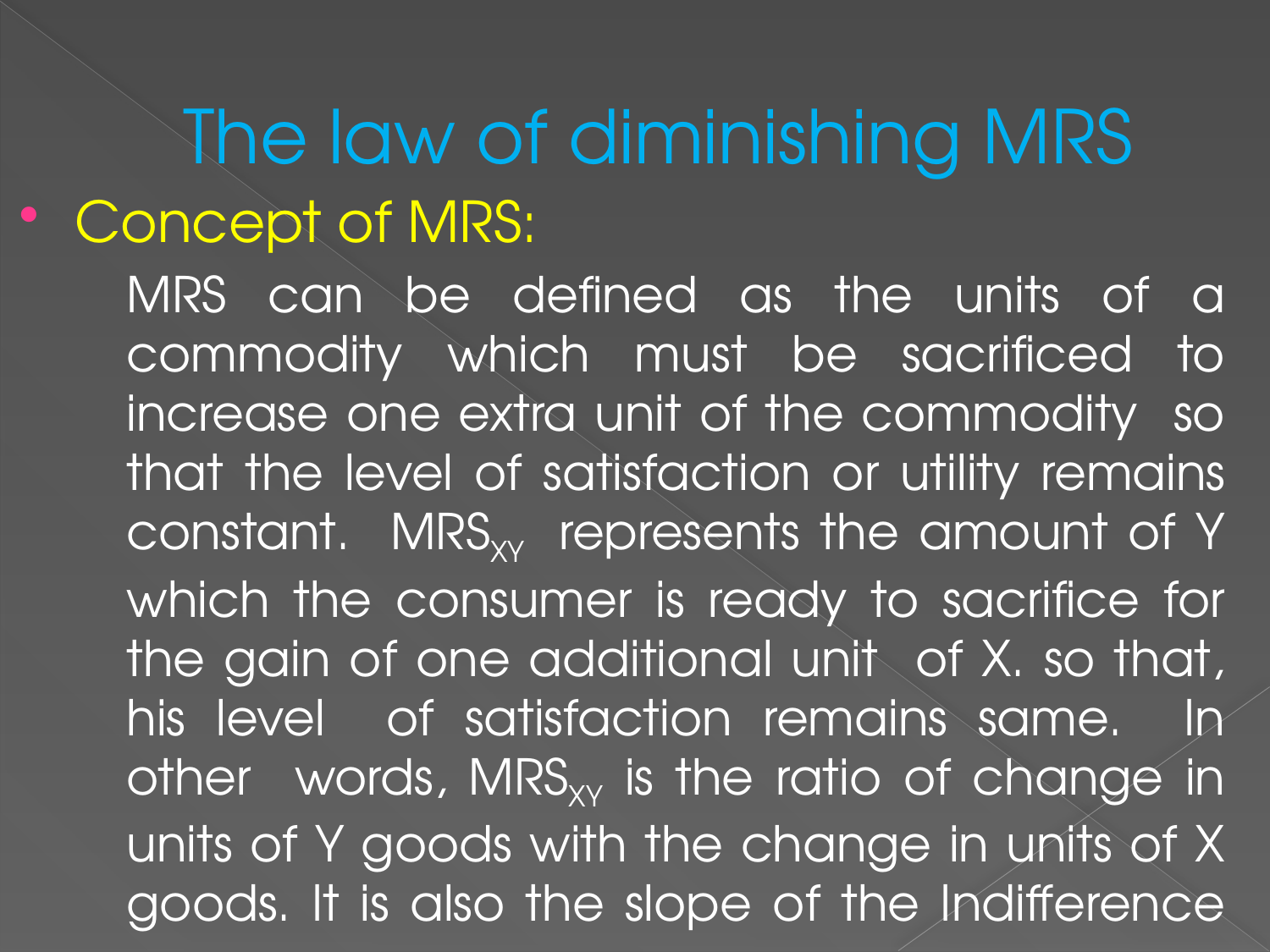

# The law of diminishing MRS
Concept of MRS:
	MRS can be defined as the units of a commodity which must be sacrificed to increase one extra unit of the commodity  so that the level of satisfaction or utility remains constant.  MRSXY  represents the amount of Y which the consumer is ready to sacrifice for the gain of one additional unit  of X. so that, his level  of satisfaction remains same.  In other  words, MRSXY is the ratio of change in units of Y goods with the change in units of X goods. It is also the slope of the Indifference curve.